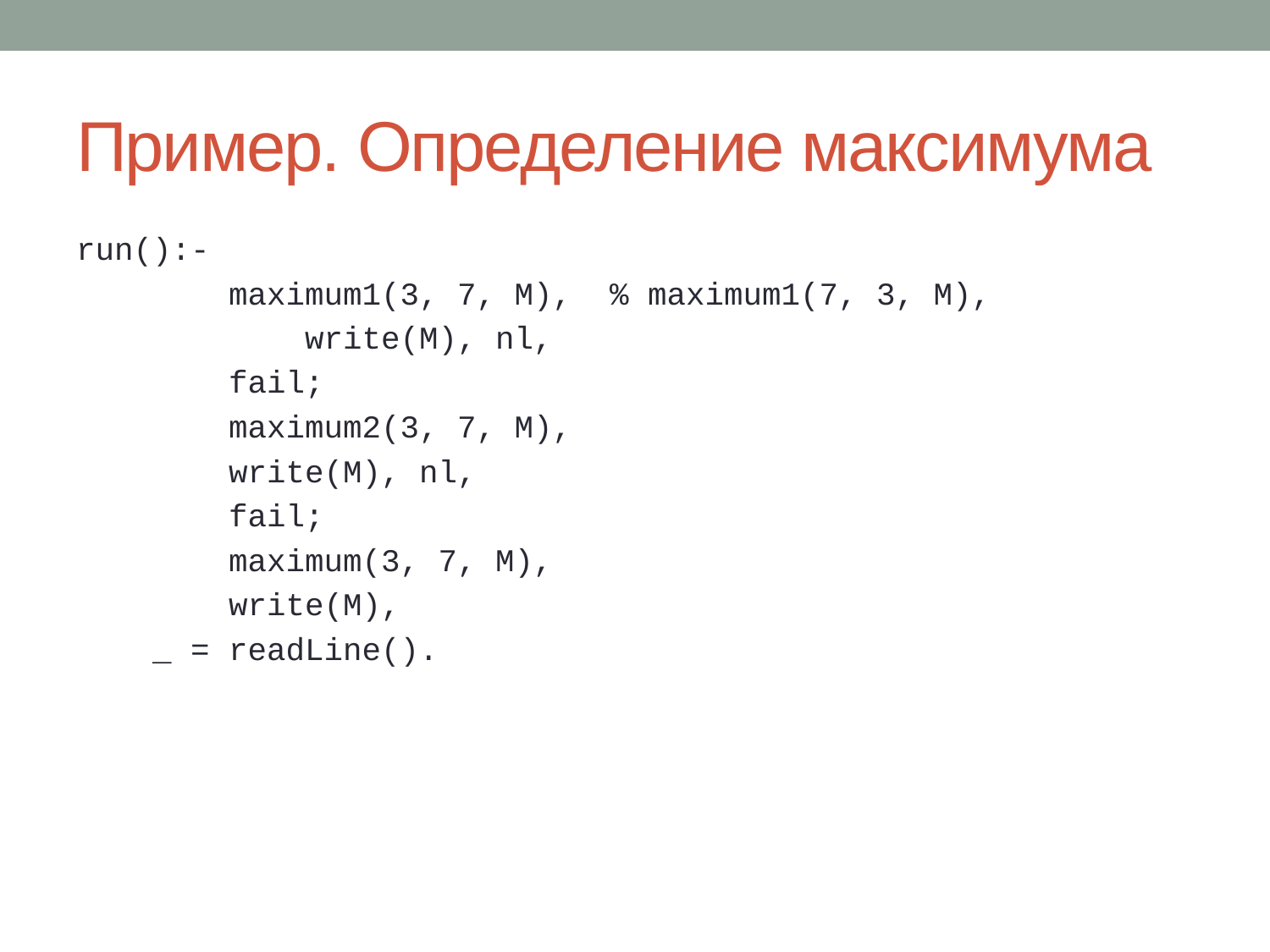

# Пример. Определение максимума
run():-
        maximum1(3, 7, M),  % maximum1(7, 3, M),
            write(M), nl,
        fail;
        maximum2(3, 7, M),
        write(M), nl,
        fail;
        maximum(3, 7, M),
        write(M),
    _ = readLine().